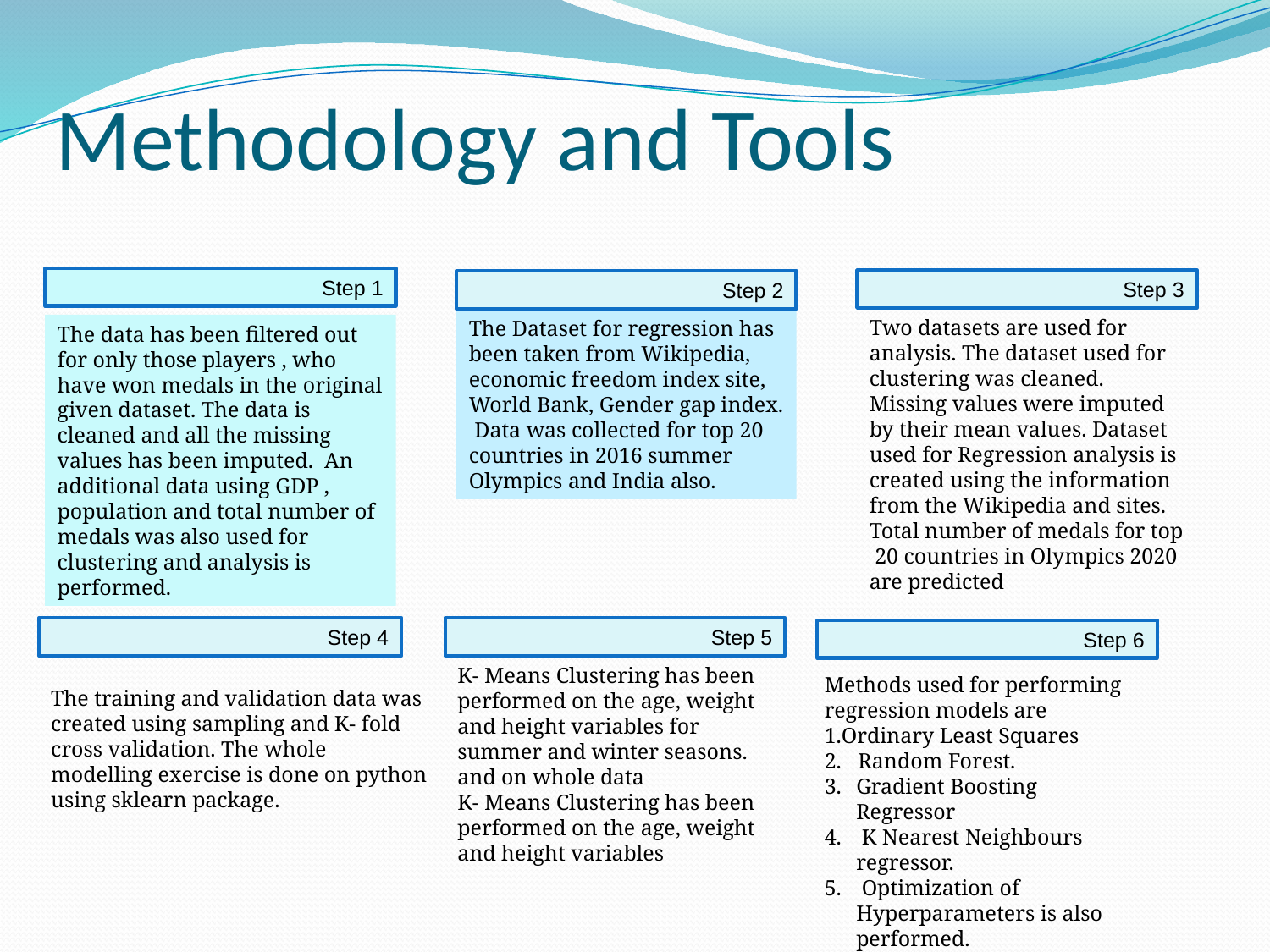

# Methodology and Tools
Step 1
The data has been filtered out for only those players , who have won medals in the original given dataset. The data is cleaned and all the missing values has been imputed.  An additional data using GDP , population and total number of medals was also used for clustering and analysis is performed.
Step 3
Two datasets are used for analysis. The dataset used for clustering was cleaned. Missing values were imputed by their mean values. Dataset used for Regression analysis is created using the information from the Wikipedia and sites. Total number of medals for top  20 countries in Olympics 2020 are predicted

Step 2
The Dataset for regression has been taken from Wikipedia, economic freedom index site, World Bank, Gender gap index.
 Data was collected for top 20 countries in 2016 summer Olympics and India also.
Step 4
The training and validation data was created using sampling and K- fold cross validation. The whole modelling exercise is done on python using sklearn package.
Step 5
K- Means Clustering has been performed on the age, weight and height variables for summer and winter seasons. and on whole data
K- Means Clustering has been performed on the age, weight and height variables
Step 6
Methods used for performing regression models are
Ordinary Least Squares
2.   Random Forest.
Gradient Boosting Regressor
 K Nearest Neighbours regressor.
 Optimization of Hyperparameters is also performed.